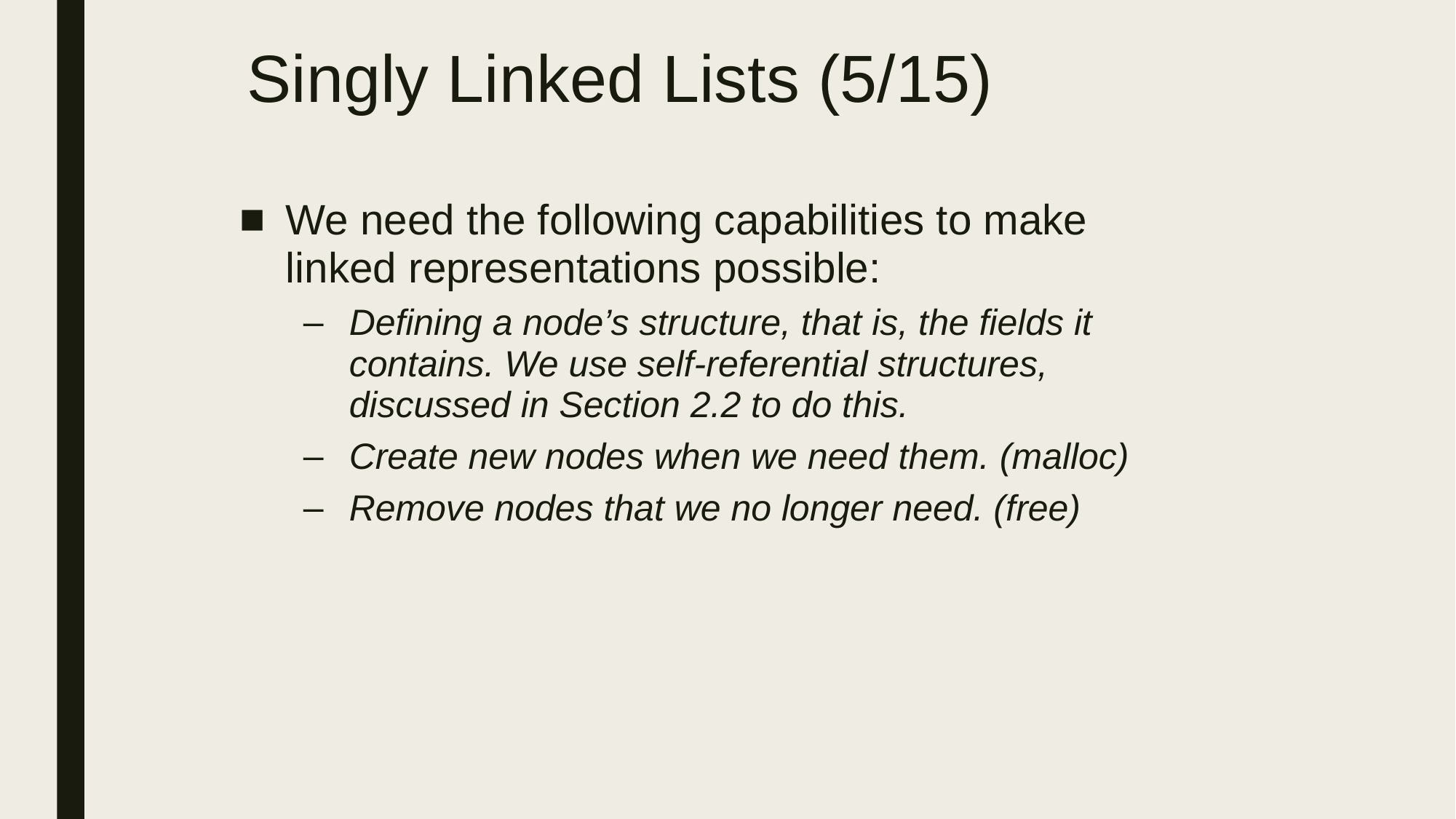

# Singly Linked Lists (5/15)
We need the following capabilities to make linked representations possible:
Defining a node’s structure, that is, the fields it contains. We use self-referential structures, discussed in Section 2.2 to do this.
Create new nodes when we need them. (malloc)
Remove nodes that we no longer need. (free)